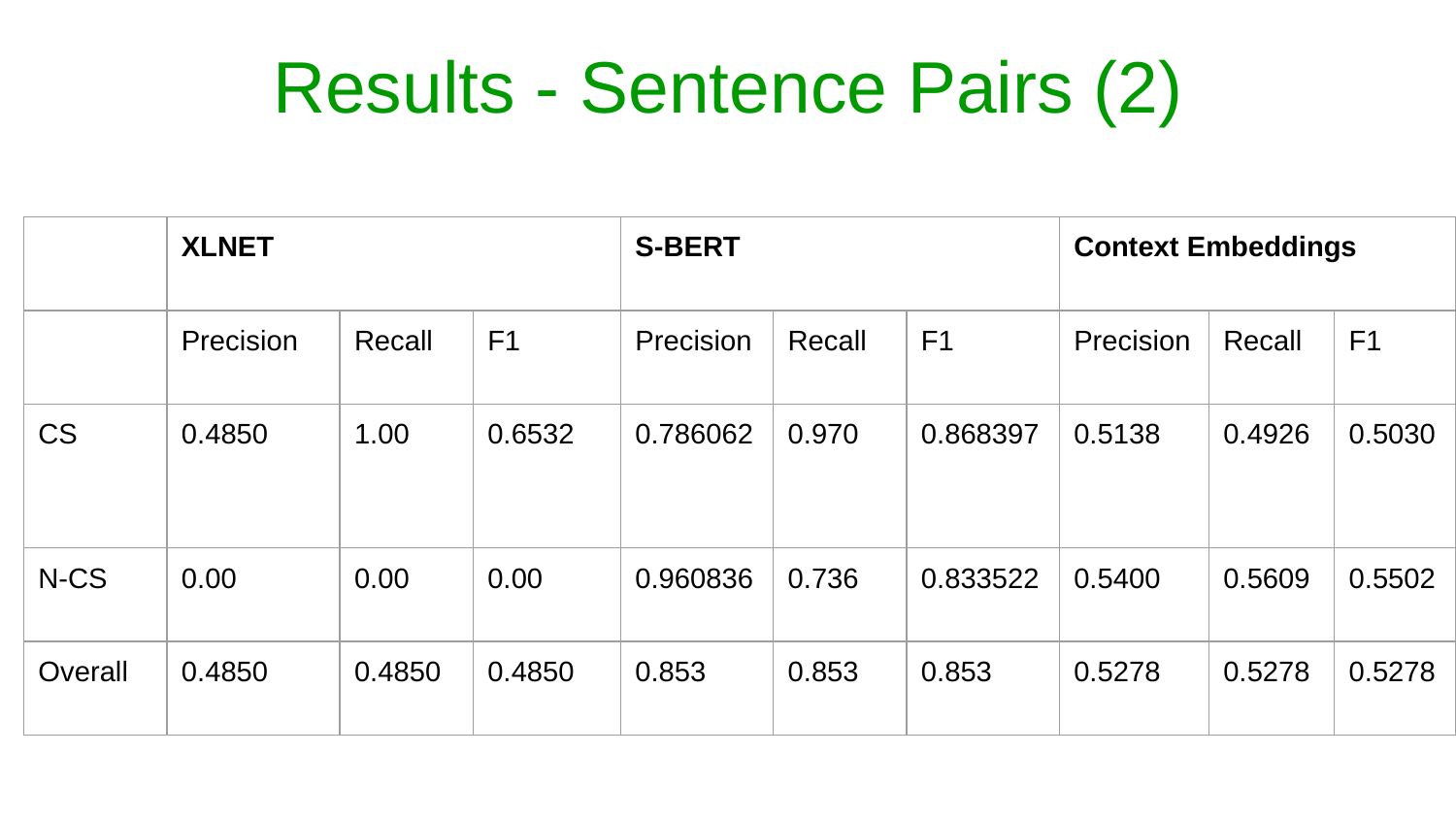

# Results - Sentence Pairs (2)
|  | XLNET |  |  | S-BERT |  |  | Context Embeddings |  |  |
| --- | --- | --- | --- | --- | --- | --- | --- | --- | --- |
|  | Precision | Recall | F1 | Precision | Recall | F1 | Precision | Recall | F1 |
| CS | 0.4850 | 1.00 | 0.6532 | 0.786062 | 0.970 | 0.868397 | 0.5138 | 0.4926 | 0.5030 |
| N-CS | 0.00 | 0.00 | 0.00 | 0.960836 | 0.736 | 0.833522 | 0.5400 | 0.5609 | 0.5502 |
| Overall | 0.4850 | 0.4850 | 0.4850 | 0.853 | 0.853 | 0.853 | 0.5278 | 0.5278 | 0.5278 |
CS - Common Sense
N-CS - Doesn’t make Sense